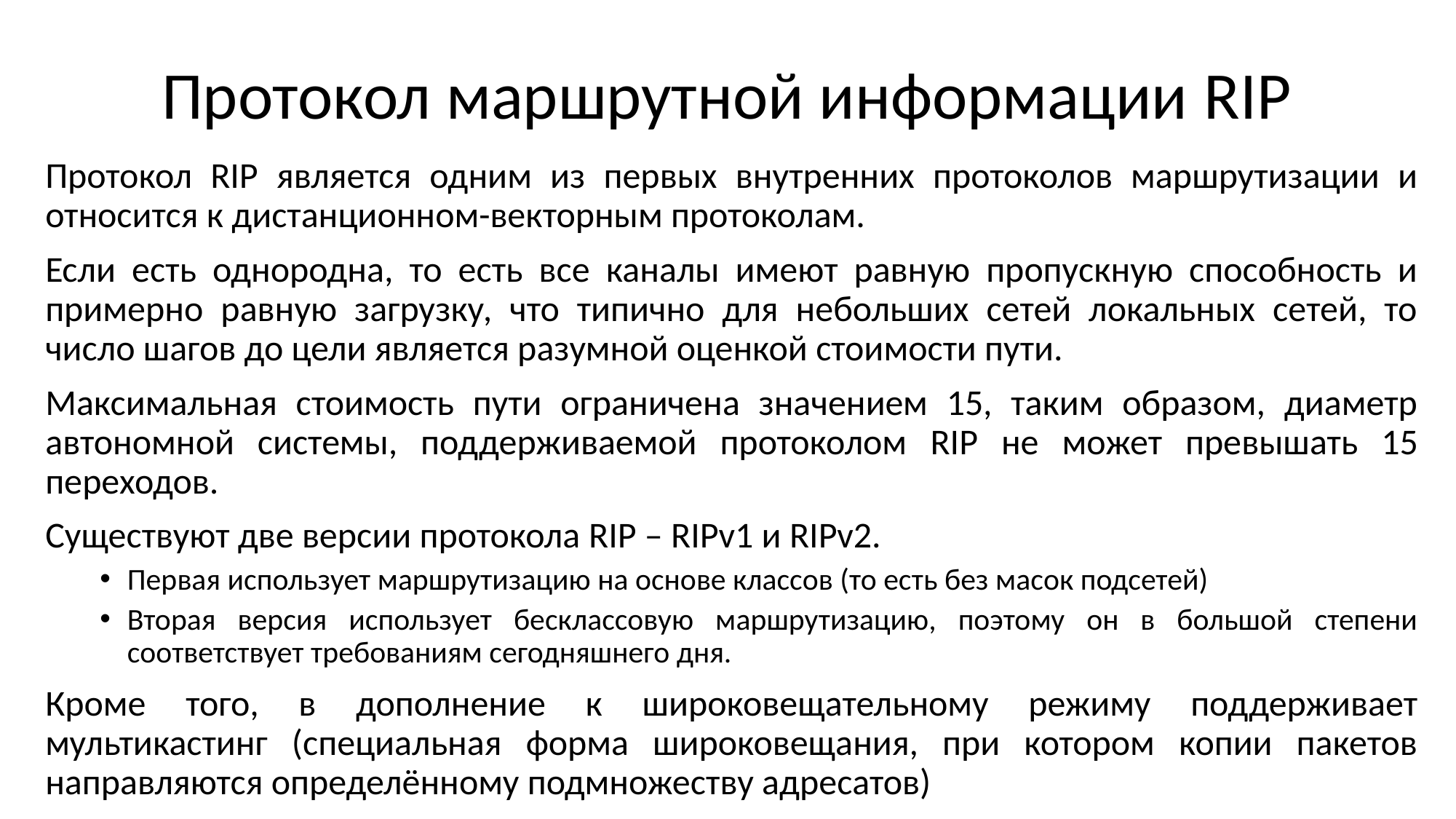

# Протокол маршрутной информации RIP
Протокол RIP является одним из первых внутренних протоколов маршрутизации и относится к дистанционном-векторным протоколам.
Если есть однородна, то есть все каналы имеют равную пропускную способность и примерно равную загрузку, что типично для небольших сетей локальных сетей, то число шагов до цели является разумной оценкой стоимости пути.
Максимальная стоимость пути ограничена значением 15, таким образом, диаметр автономной системы, поддерживаемой протоколом RIP не может превышать 15 переходов.
Существуют две версии протокола RIP – RIPv1 и RIPv2.
Первая использует маршрутизацию на основе классов (то есть без масок подсетей)
Вторая версия использует бесклассовую маршрутизацию, поэтому он в большой степени соответствует требованиям сегодняшнего дня.
Кроме того, в дополнение к широковещательному режиму поддерживает мультикастинг (специальная форма широковещания, при котором копии пакетов направляются определённому подмножеству адресатов)